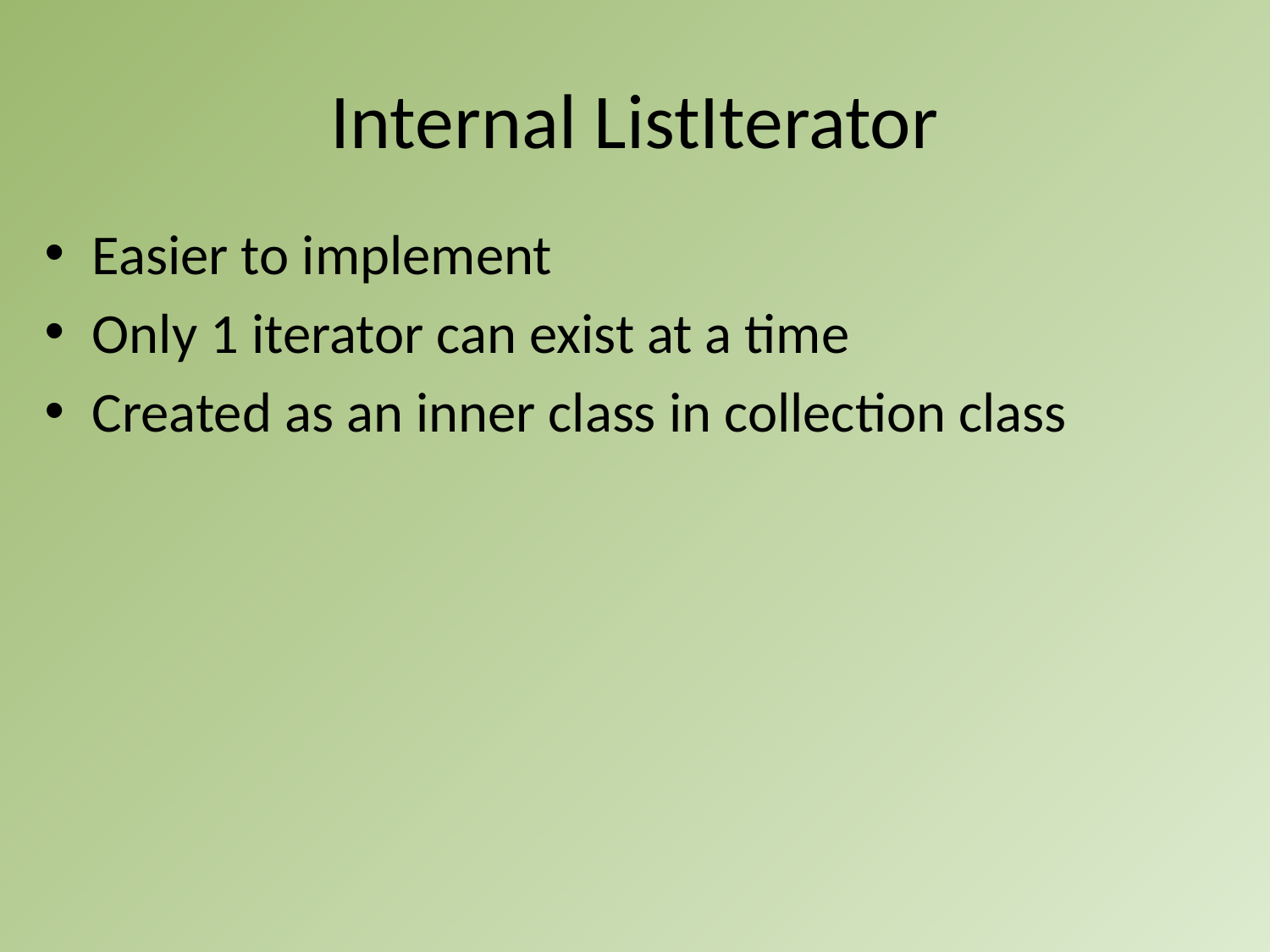

# Internal ListIterator
Easier to implement
Only 1 iterator can exist at a time
Created as an inner class in collection class